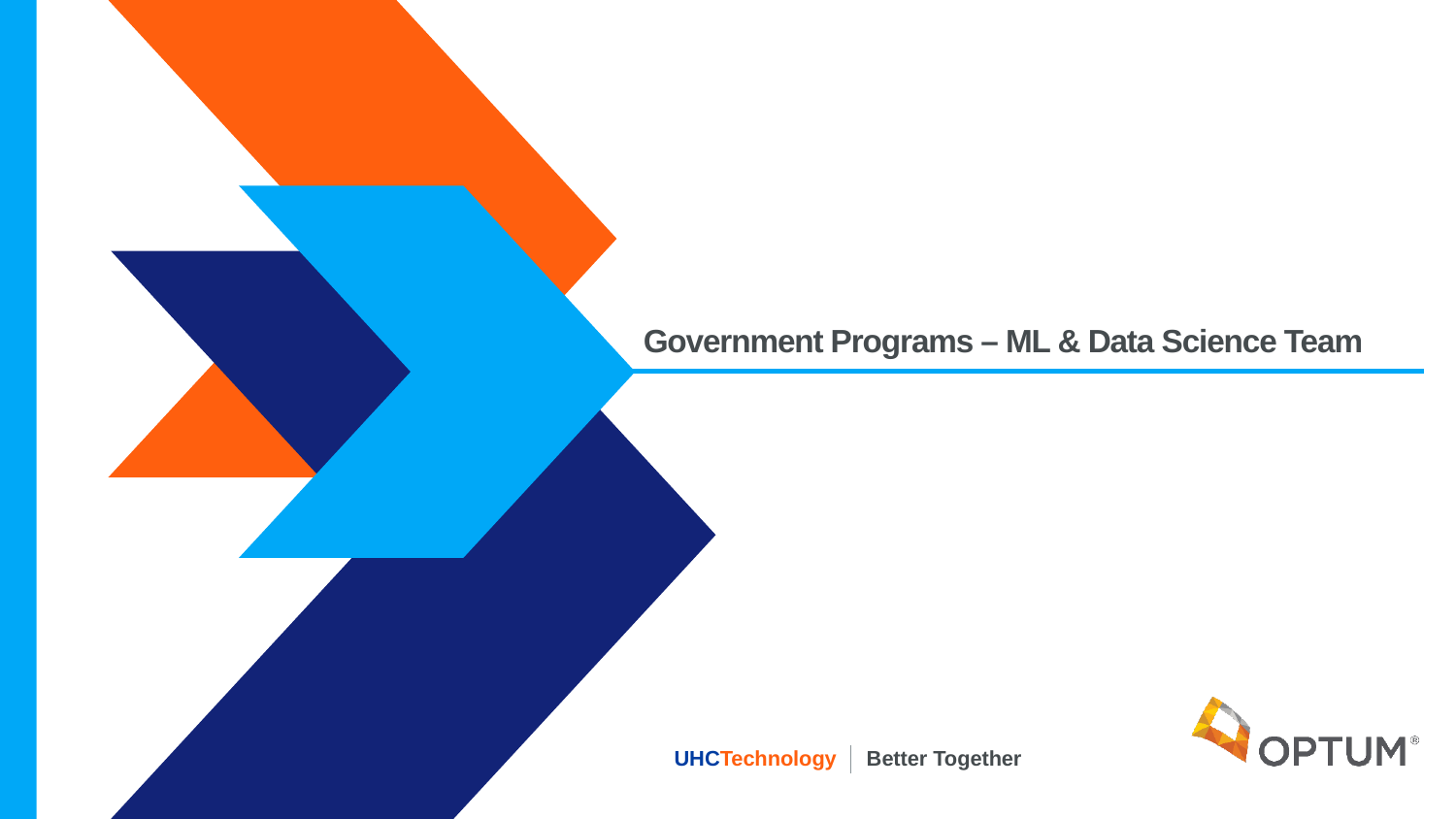

# Government Programs – ML & Data Science Team